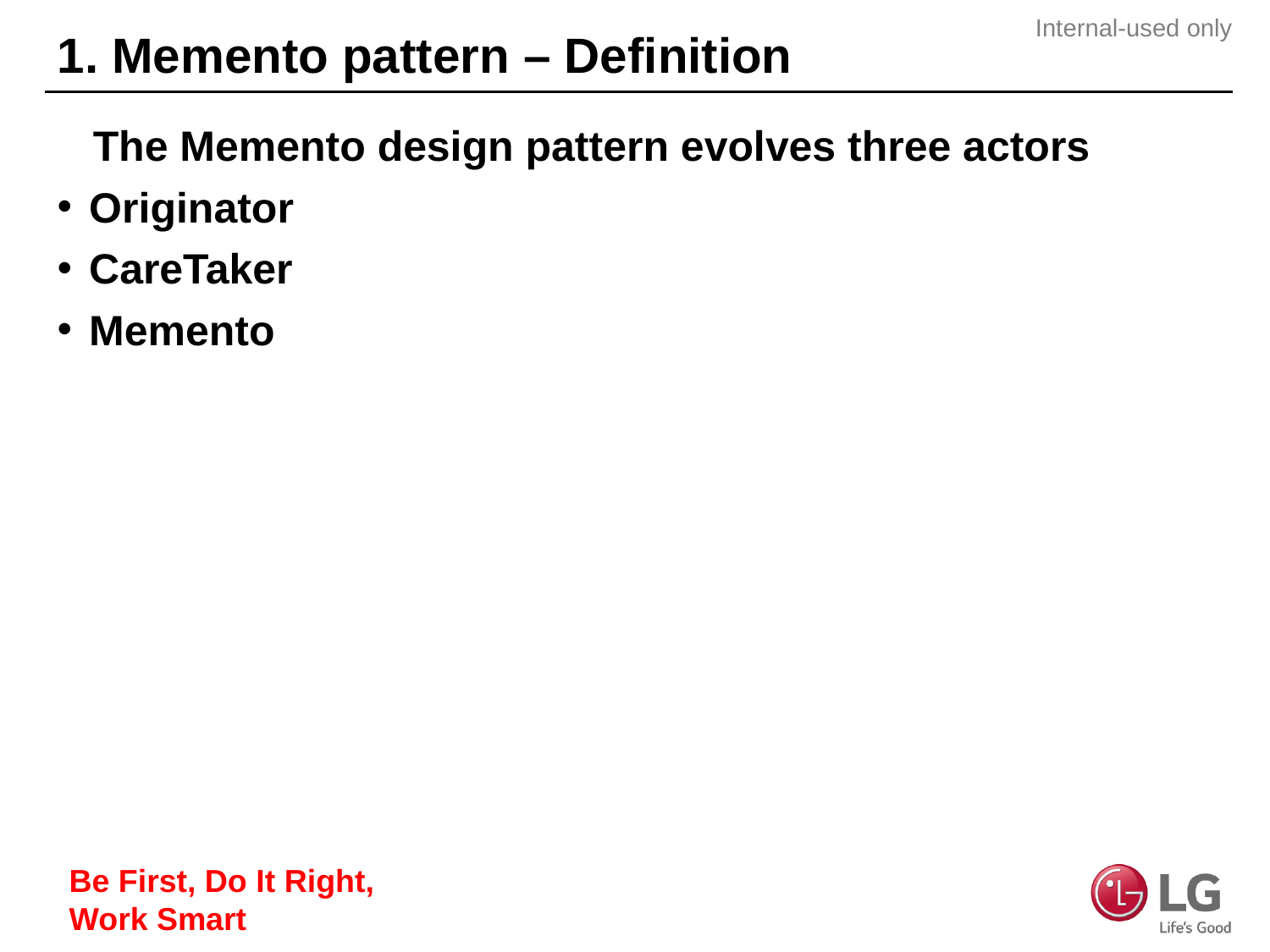

# 1. Memento pattern – Definition
   The Memento design pattern evolves three actors
Originator
CareTaker
Memento